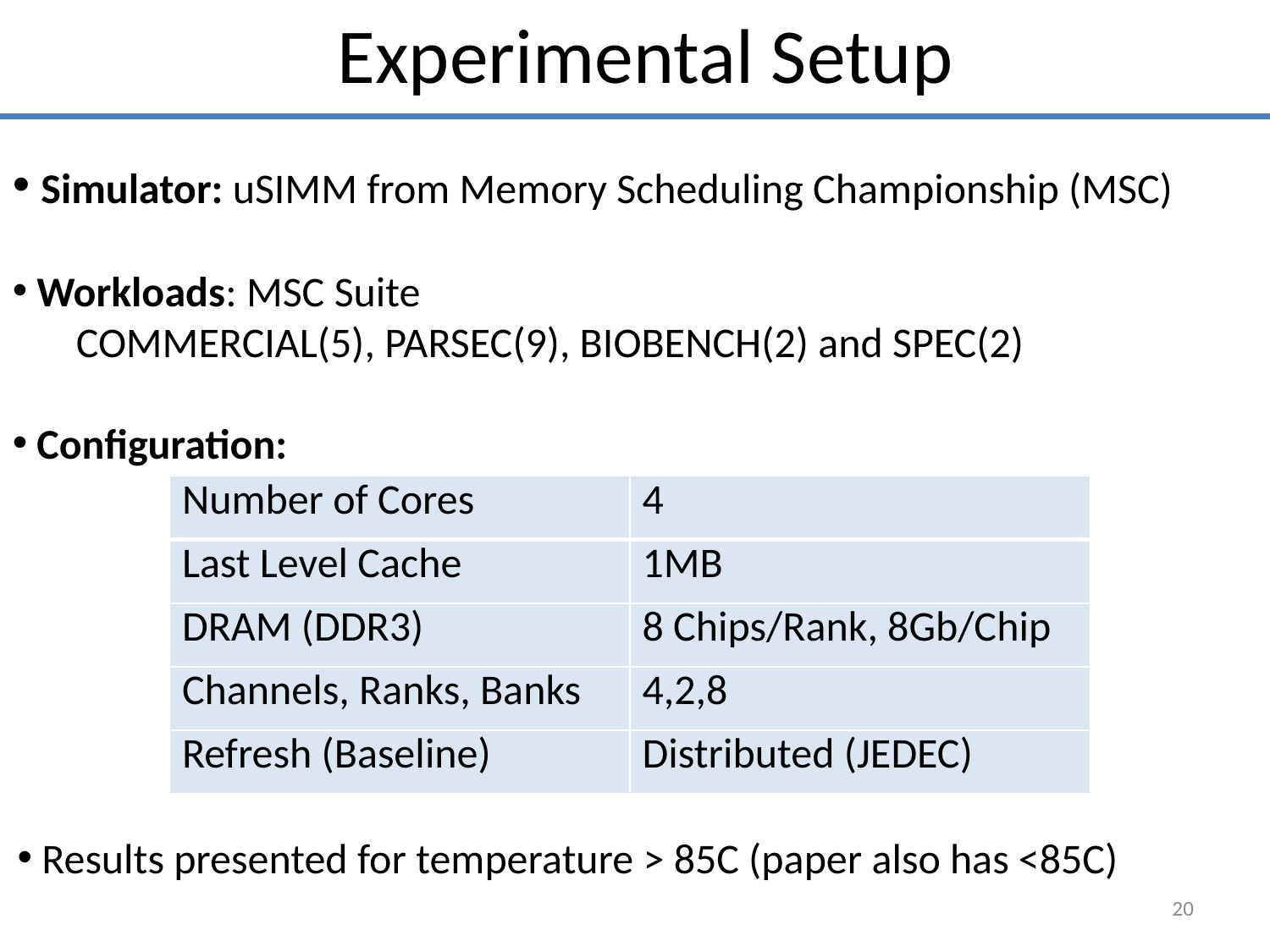

Experimental Setup
 Simulator: uSIMM from Memory Scheduling Championship (MSC)

 Workloads: MSC Suite
COMMERCIAL(5), PARSEC(9), BIOBENCH(2) and SPEC(2)

 Configuration:
| Number of Cores | 4 |
| --- | --- |
| Last Level Cache | 1MB |
| DRAM (DDR3) | 8 Chips/Rank, 8Gb/Chip |
| Channels, Ranks, Banks | 4,2,8 |
| Refresh (Baseline) | Distributed (JEDEC) |
 Results presented for temperature > 85C (paper also has <85C)
20